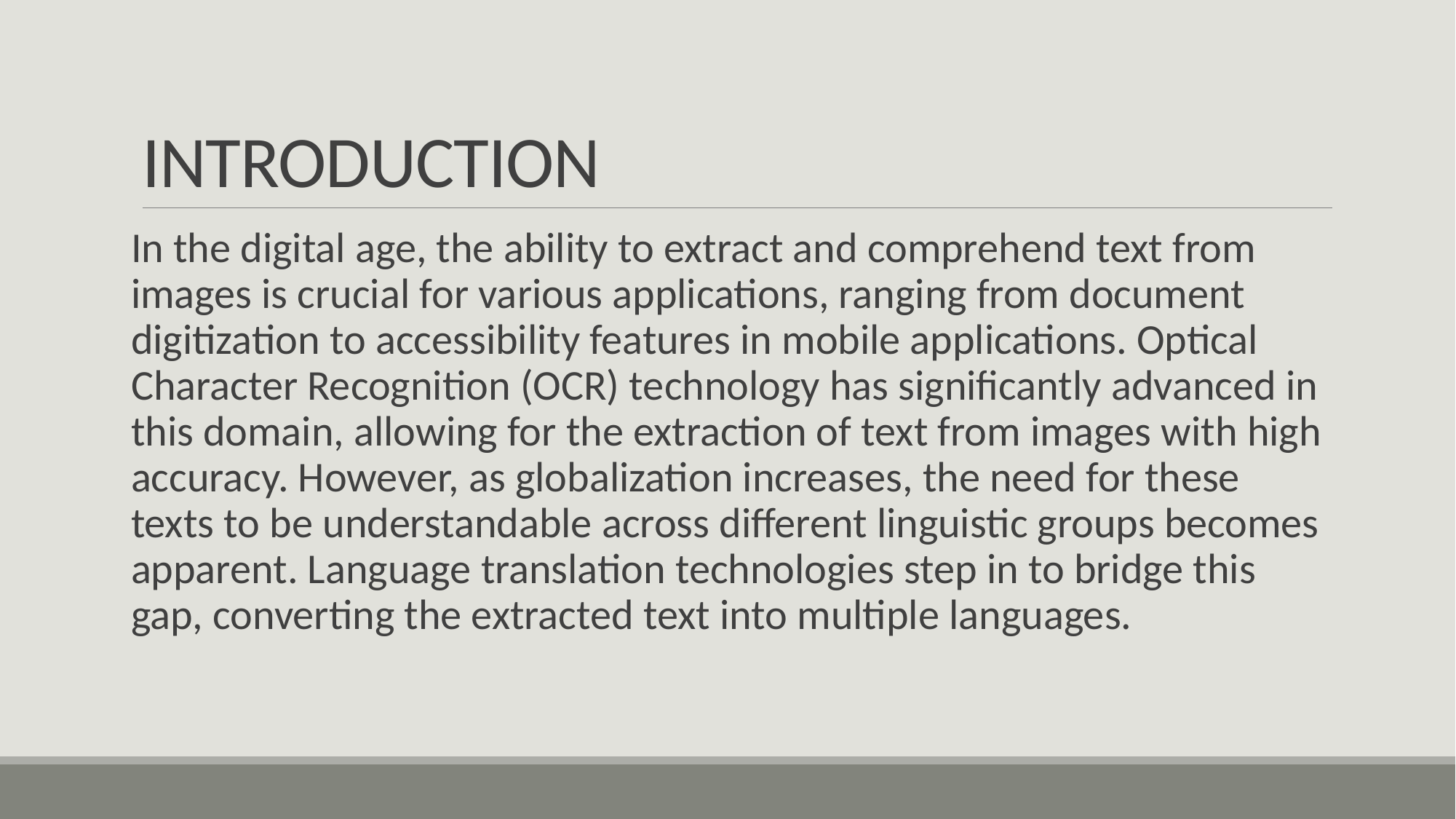

# INTRODUCTION
In the digital age, the ability to extract and comprehend text from images is crucial for various applications, ranging from document digitization to accessibility features in mobile applications. Optical Character Recognition (OCR) technology has significantly advanced in this domain, allowing for the extraction of text from images with high accuracy. However, as globalization increases, the need for these texts to be understandable across different linguistic groups becomes apparent. Language translation technologies step in to bridge this gap, converting the extracted text into multiple languages.